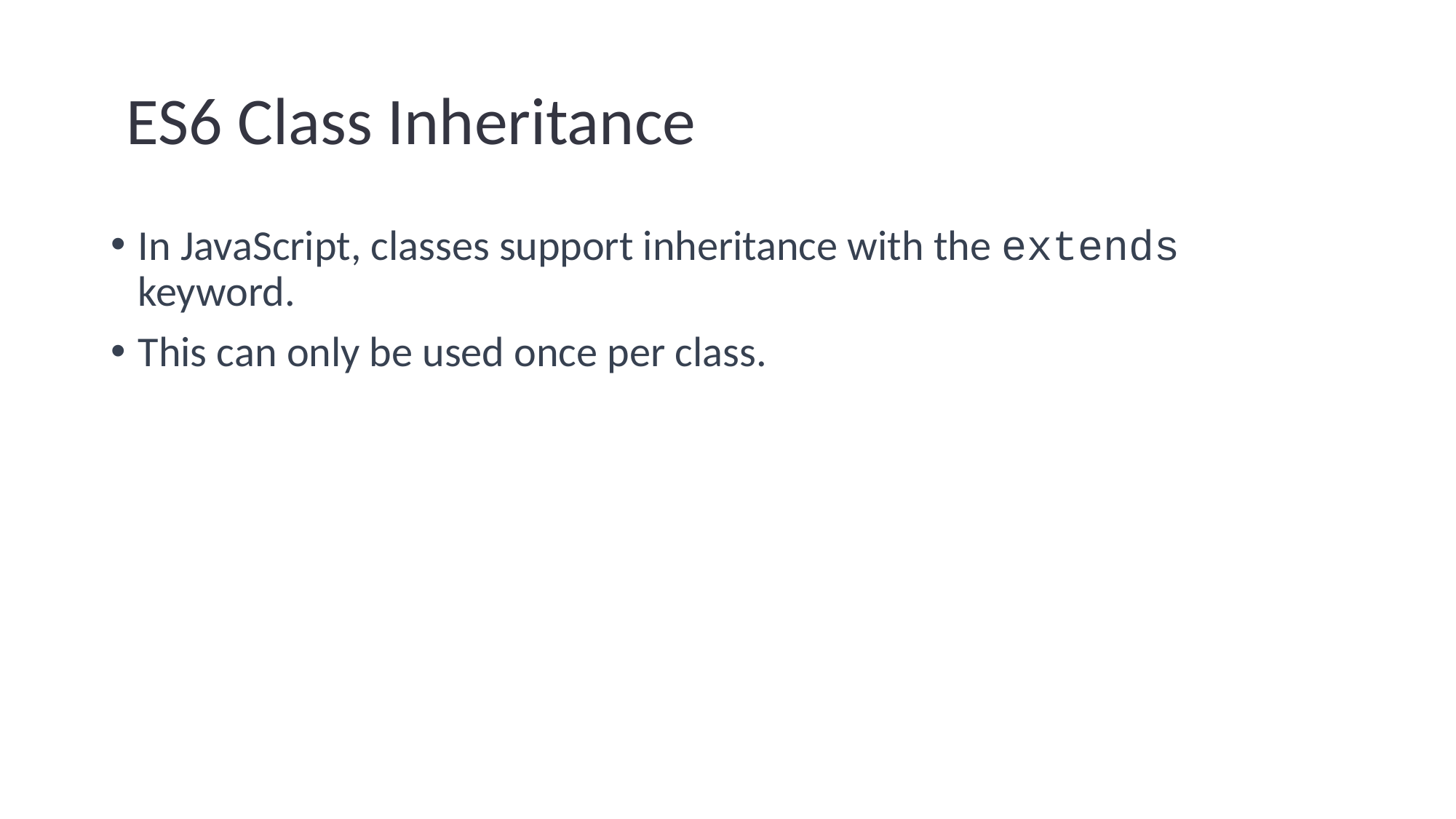

# ES6 Class Inheritance
In JavaScript, classes support inheritance with the extends keyword.
This can only be used once per class.